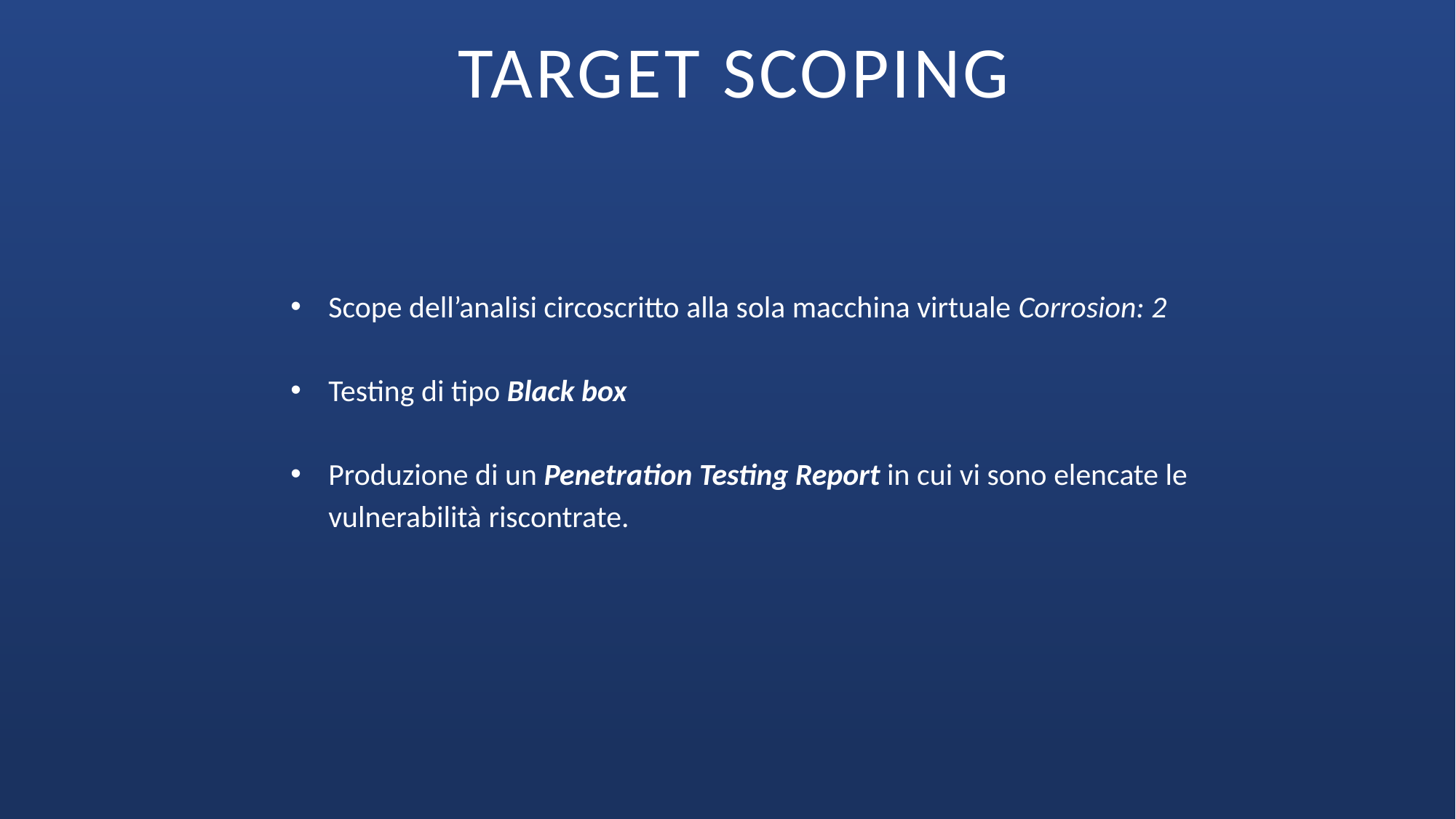

Target Scoping
Scope dell’analisi circoscritto alla sola macchina virtuale Corrosion: 2

Testing di tipo Black box

Produzione di un Penetration Testing Report in cui vi sono elencate le vulnerabilità riscontrate.